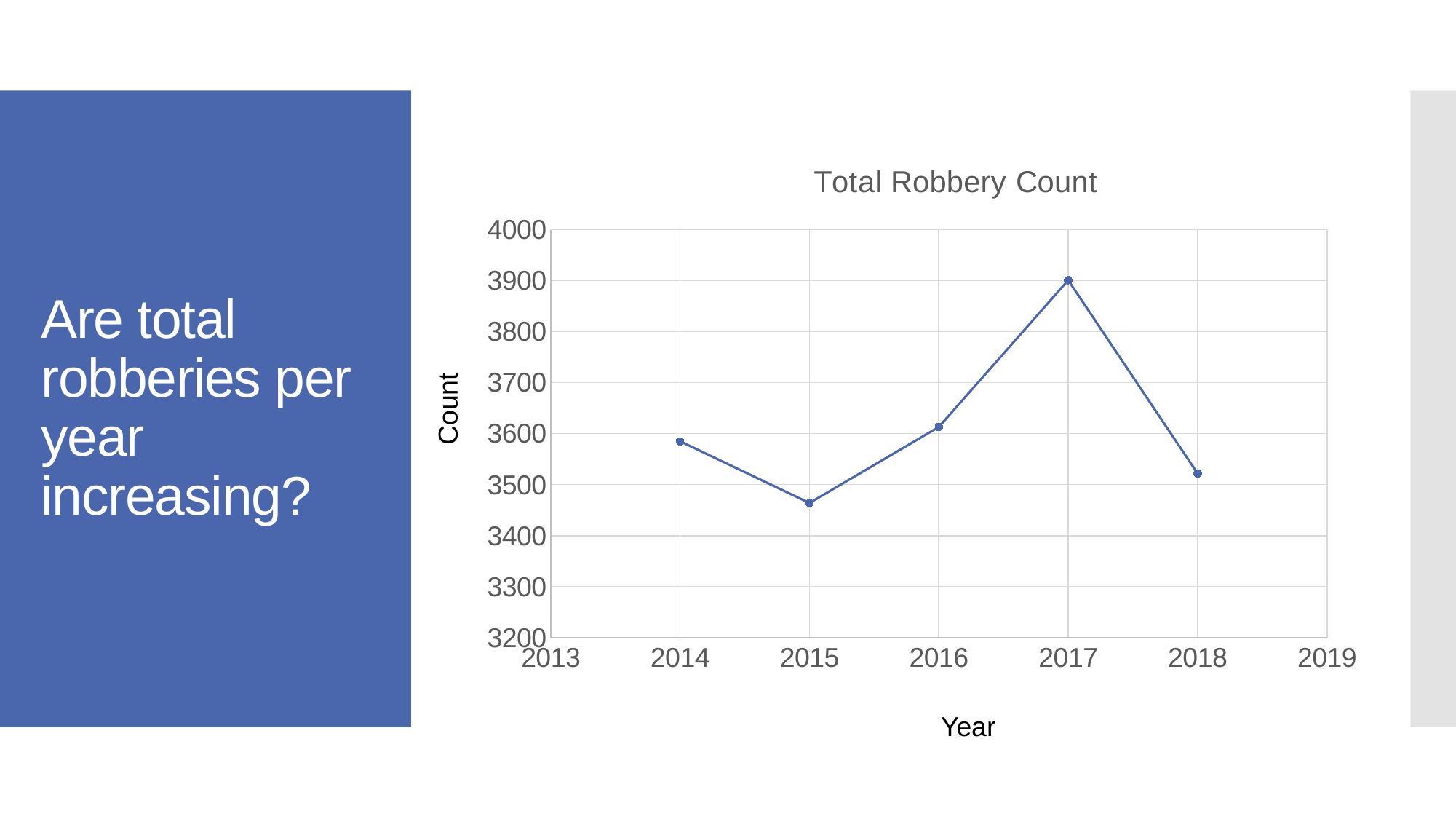

### Chart: Total Robbery Count

| Category | Count |
|---|---|
# Are total robberies per year increasing?
Count
Year